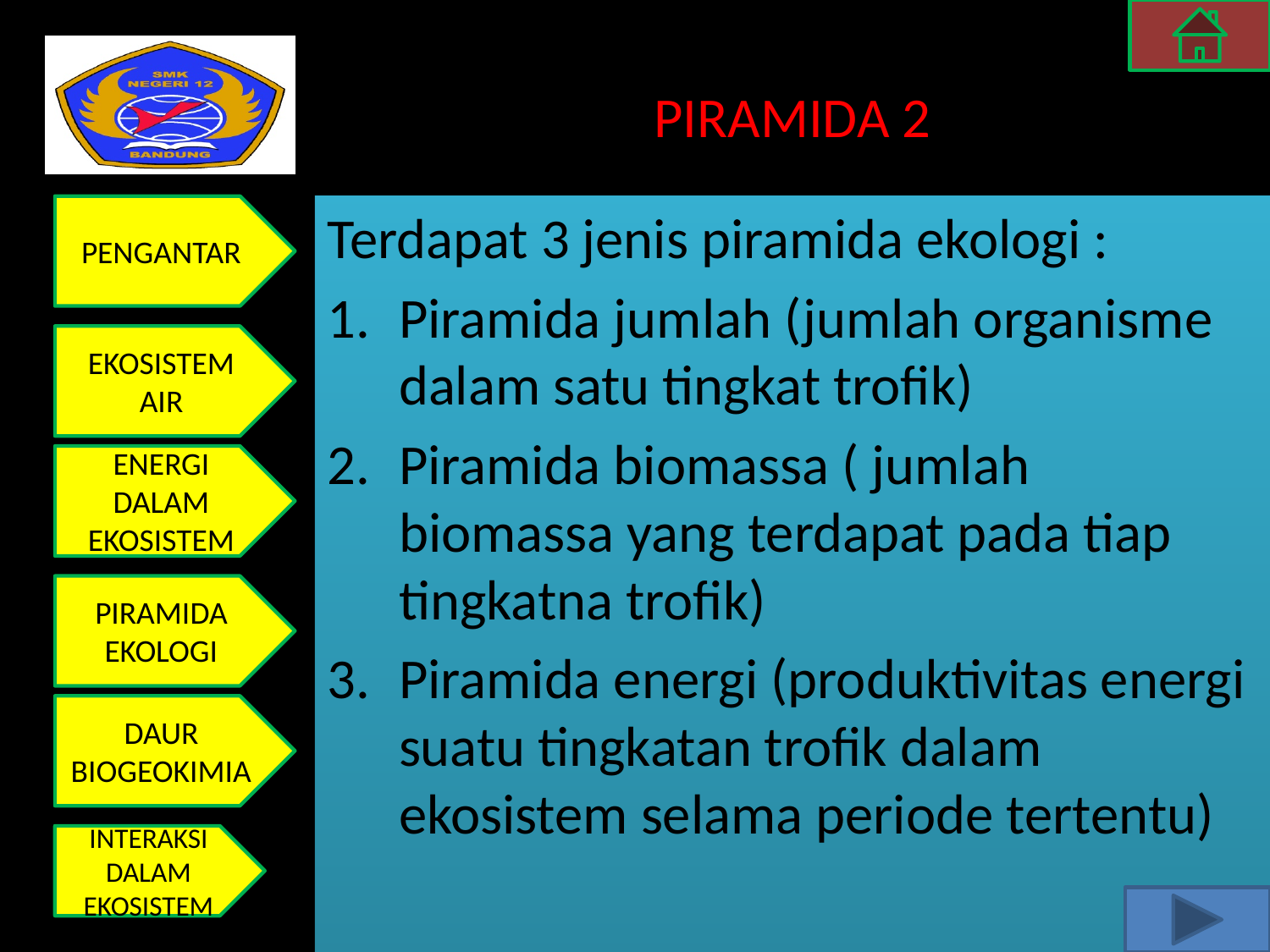

# PIRAMIDA 2
Terdapat 3 jenis piramida ekologi :
Piramida jumlah (jumlah organisme dalam satu tingkat trofik)
Piramida biomassa ( jumlah biomassa yang terdapat pada tiap tingkatna trofik)
Piramida energi (produktivitas energi suatu tingkatan trofik dalam ekosistem selama periode tertentu)